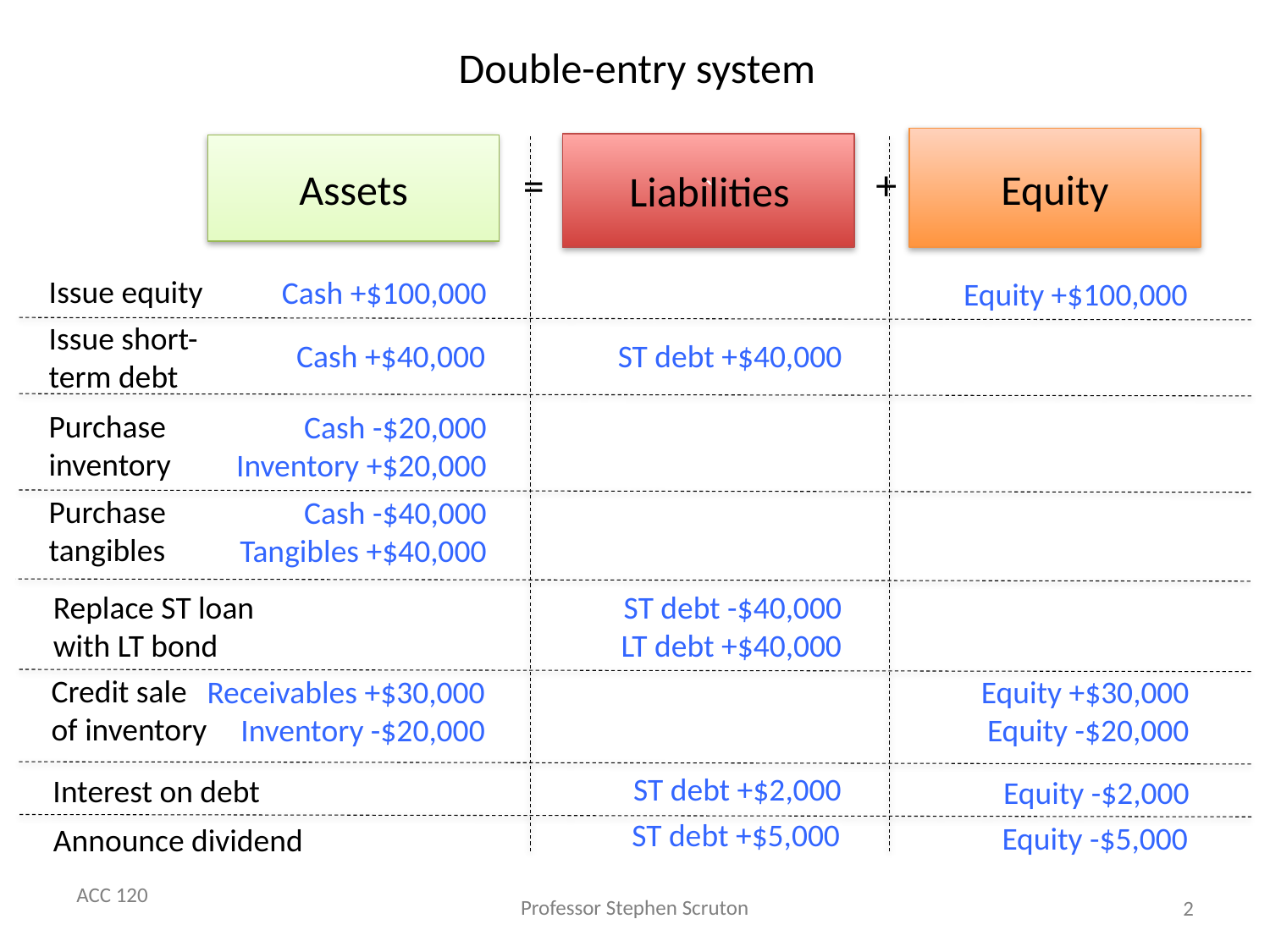

Double-entry system

`
Liabilities

Assets
Equity
+
=
Issue equity
Cash +$100,000
Equity +$100,000
Cash +$40,000
ST debt +$40,000
Issue short-term debt
Purchase inventory
Cash -$20,000
Inventory +$20,000
Purchase tangibles
Cash -$40,000
Tangibles +$40,000
ST debt -$40,000
LT debt +$40,000
Replace ST loan
with LT bond
Credit sale
of inventory
Receivables +$30,000
Inventory -$20,000
Equity +$30,000
Equity -$20,000
ST debt +$2,000
Interest on debt
Equity -$2,000
ST debt +$5,000
Equity -$5,000
Announce dividend
2